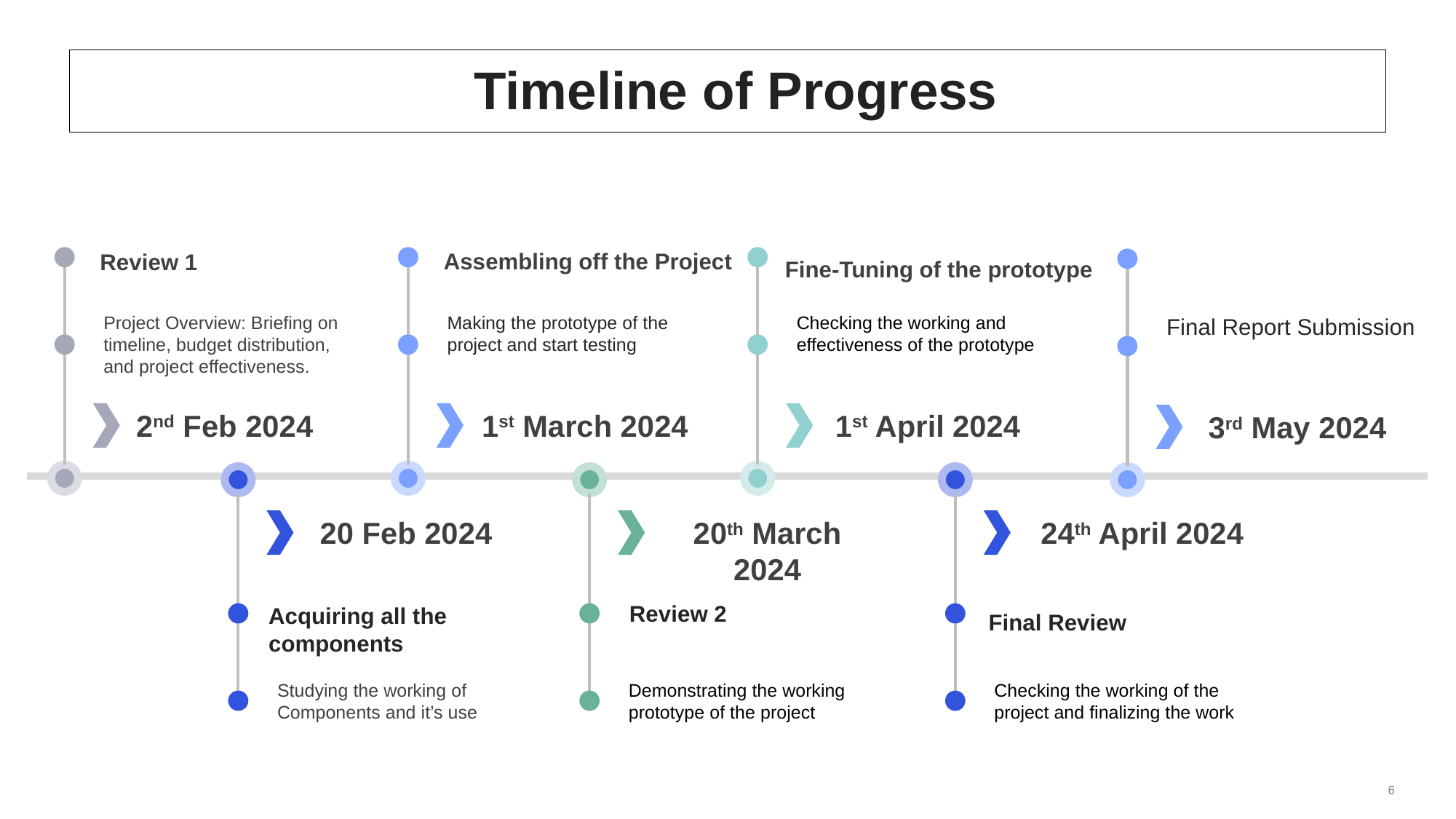

Timeline of Progress

Final Report Submission

3rd May 2024

Assembling off the Project

Making the prototype of the project and start testing

1st March 2024

Review 1

Project Overview: Briefing on timeline, budget distribution, and project effectiveness.

2nd Feb 2024

Fine-Tuning of the prototype
Checking the working and effectiveness of the prototype

1st April 2024

20 Feb 2024

Acquiring all the components

Studying the working of Components and it’s use

20th March 2024

Review 2

Demonstrating the working prototype of the project

24th April 2024

Final Review

Checking the working of the project and finalizing the work